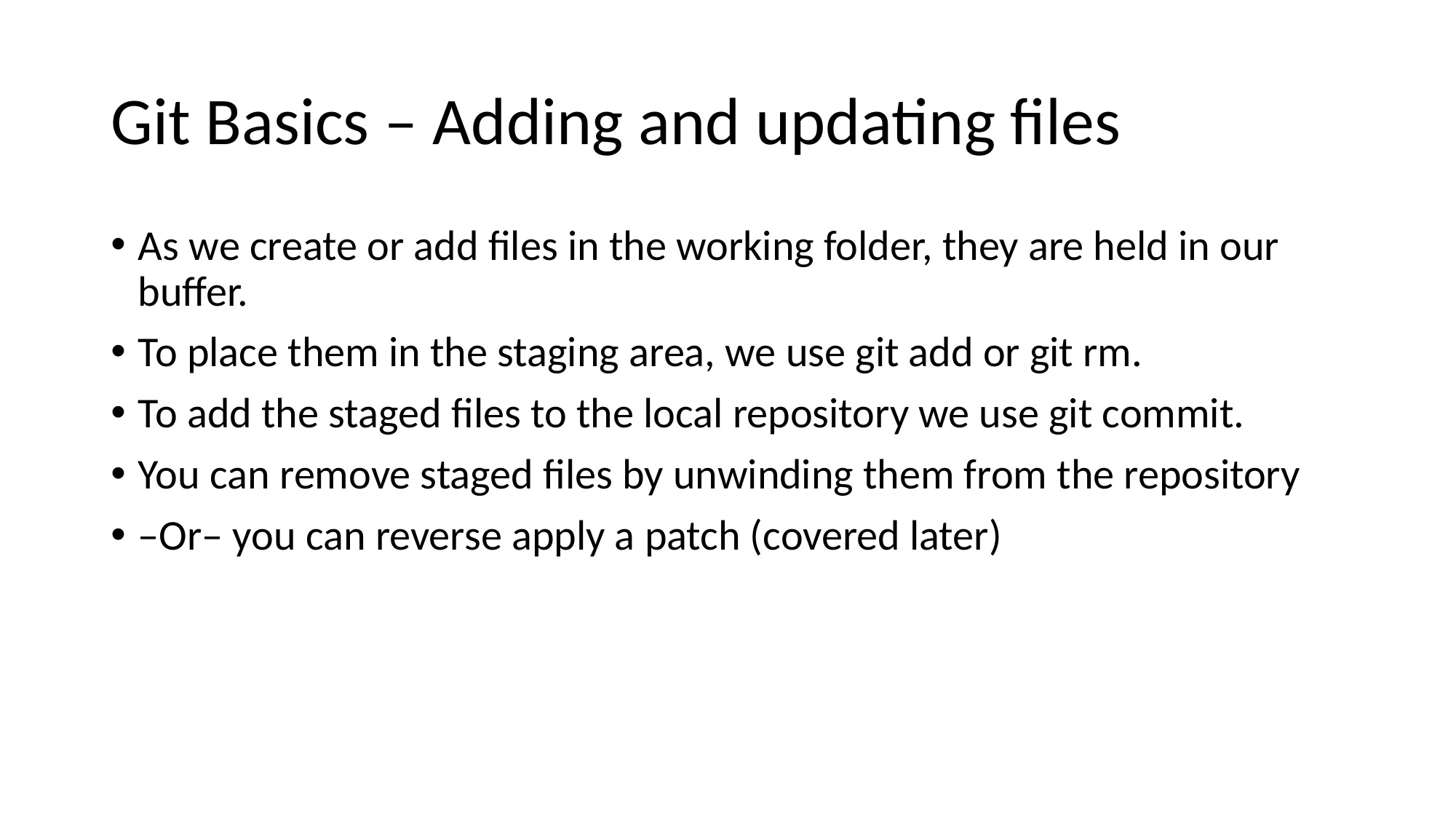

# Git Basics – Adding and updating files
As we create or add files in the working folder, they are held in our buffer.
To place them in the staging area, we use git add or git rm.
To add the staged files to the local repository we use git commit.
You can remove staged files by unwinding them from the repository
–Or– you can reverse apply a patch (covered later)